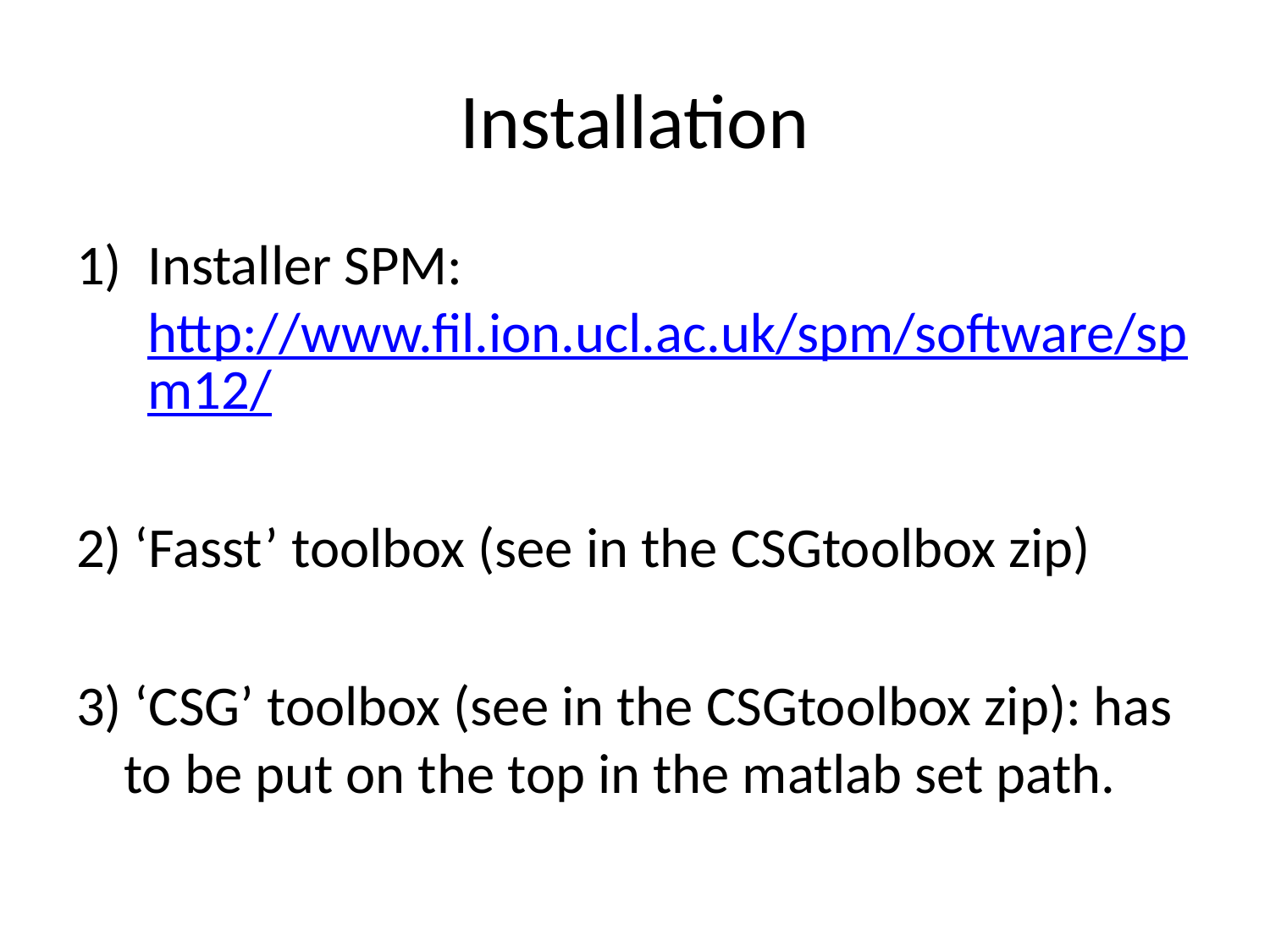

# Installation
Installer SPM: http://www.fil.ion.ucl.ac.uk/spm/software/spm12/

2) ‘Fasst’ toolbox (see in the CSGtoolbox zip)

3) ‘CSG’ toolbox (see in the CSGtoolbox zip): has to be put on the top in the matlab set path.